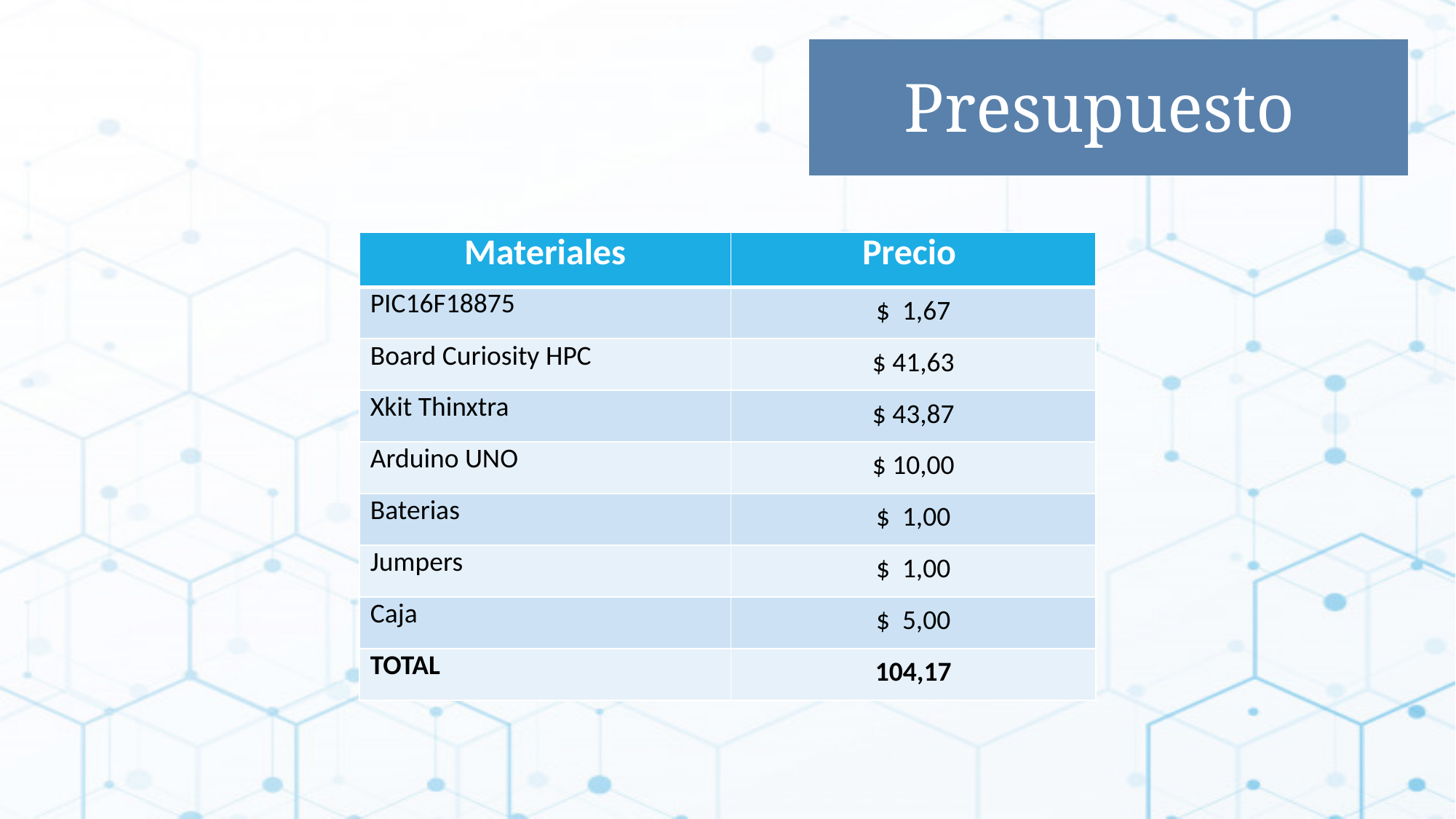

Presupuesto
| Materiales | Precio |
| --- | --- |
| PIC16F18875 | $ 1,67 |
| Board Curiosity HPC | $ 41,63 |
| Xkit Thinxtra | $ 43,87 |
| Arduino UNO | $ 10,00 |
| Baterias | $ 1,00 |
| Jumpers | $ 1,00 |
| Caja | $ 5,00 |
| TOTAL | 104,17 |